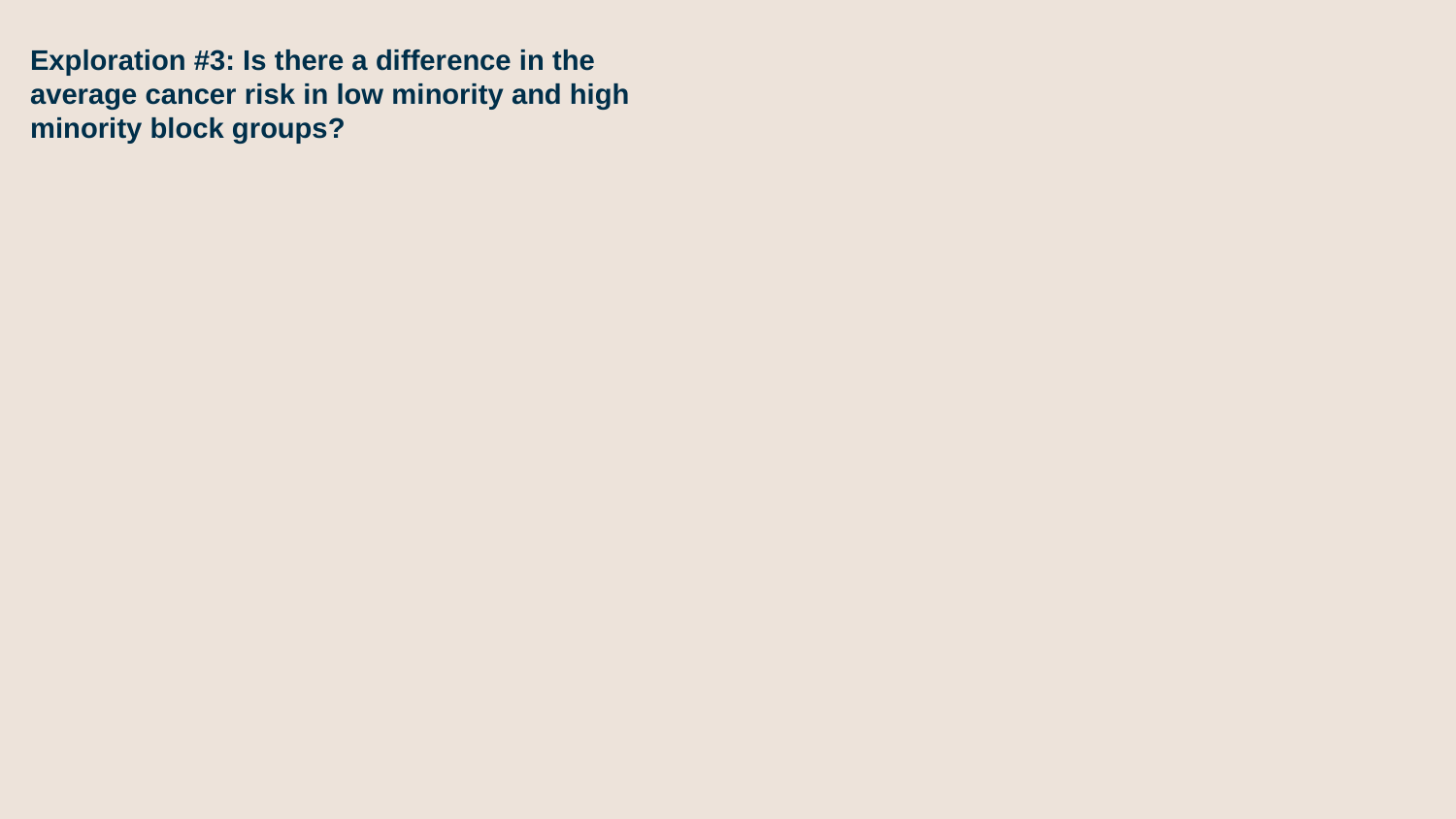

Exploration #3: Is there a difference in the average cancer risk in low minority and high minority block groups?